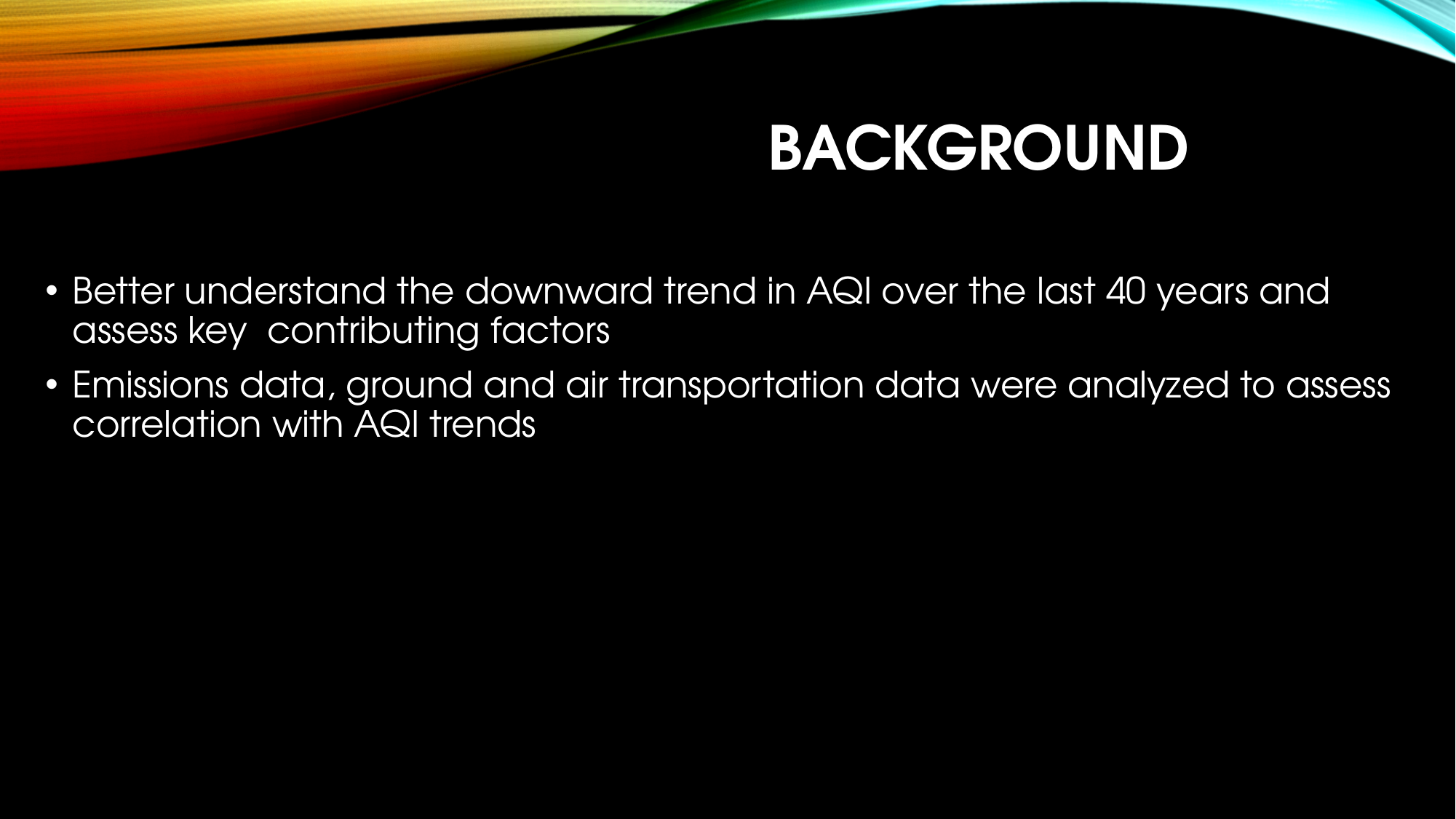

# BACKGROUND
Better understand the downward trend in AQI over the last 40 years and assess key  contributing factors
Emissions data, ground and air transportation data were analyzed to assess correlation with AQI trends